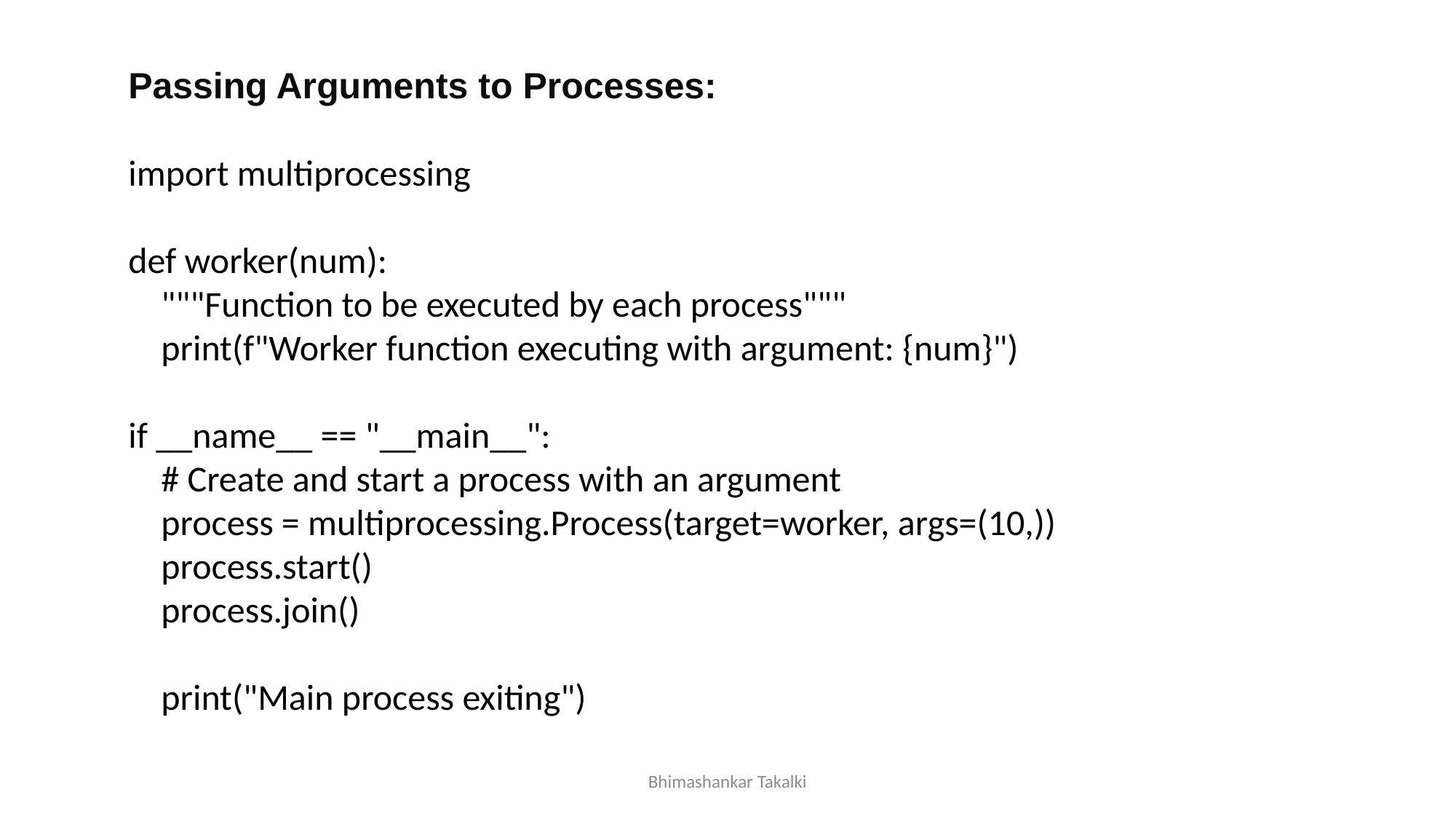

Passing Arguments to Processes:
import multiprocessing

def worker(num):
    """Function to be executed by each process"""
    print(f"Worker function executing with argument: {num}")

if __name__ == "__main__":
    # Create and start a process with an argument
    process = multiprocessing.Process(target=worker, args=(10,))
    process.start()
    process.join()

    print("Main process exiting")
Bhimashankar Takalki